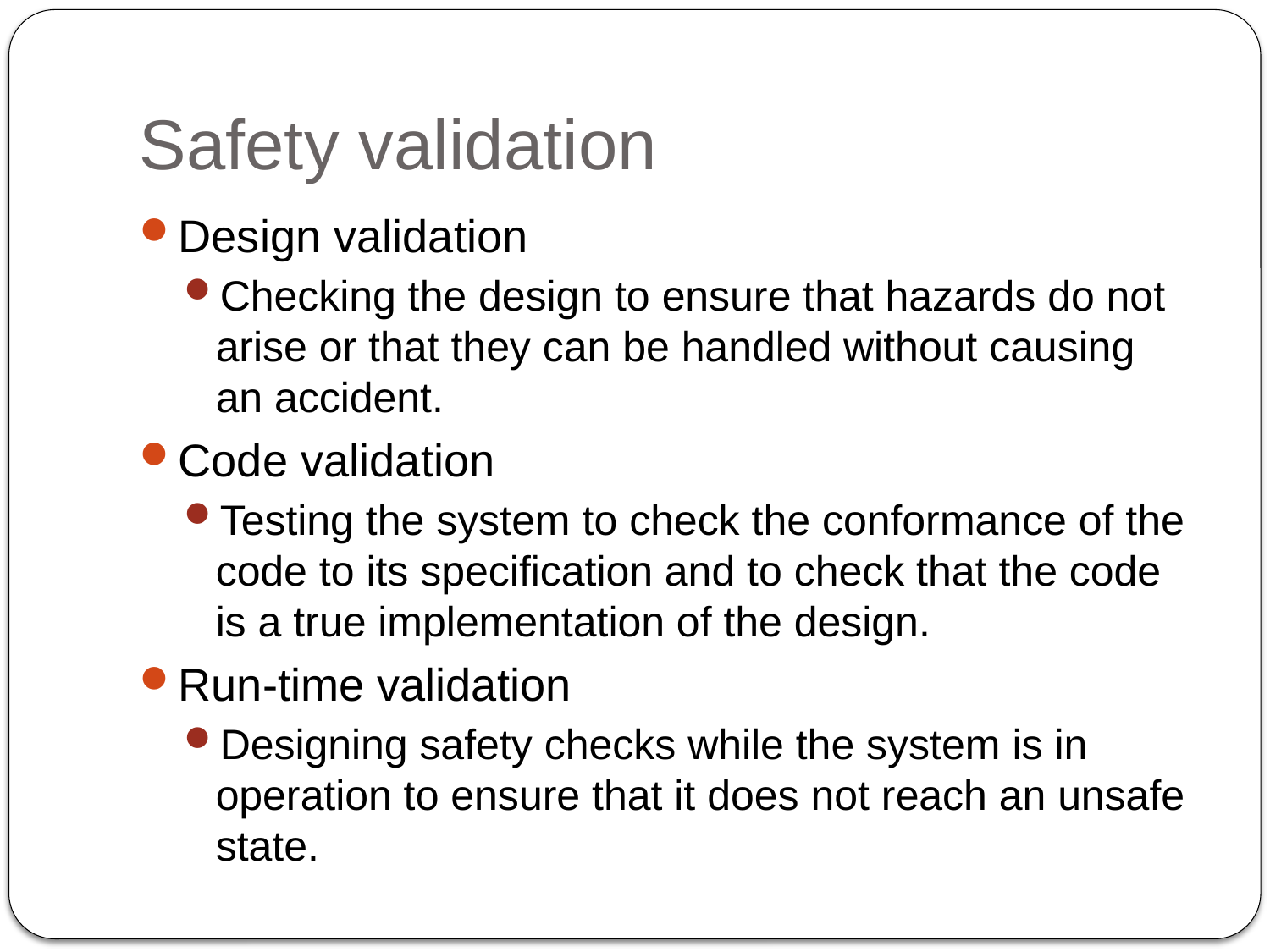

# Safety validation
Design validation
Checking the design to ensure that hazards do not arise or that they can be handled without causing an accident.
Code validation
Testing the system to check the conformance of the code to its specification and to check that the code is a true implementation of the design.
Run-time validation
Designing safety checks while the system is in operation to ensure that it does not reach an unsafe state.